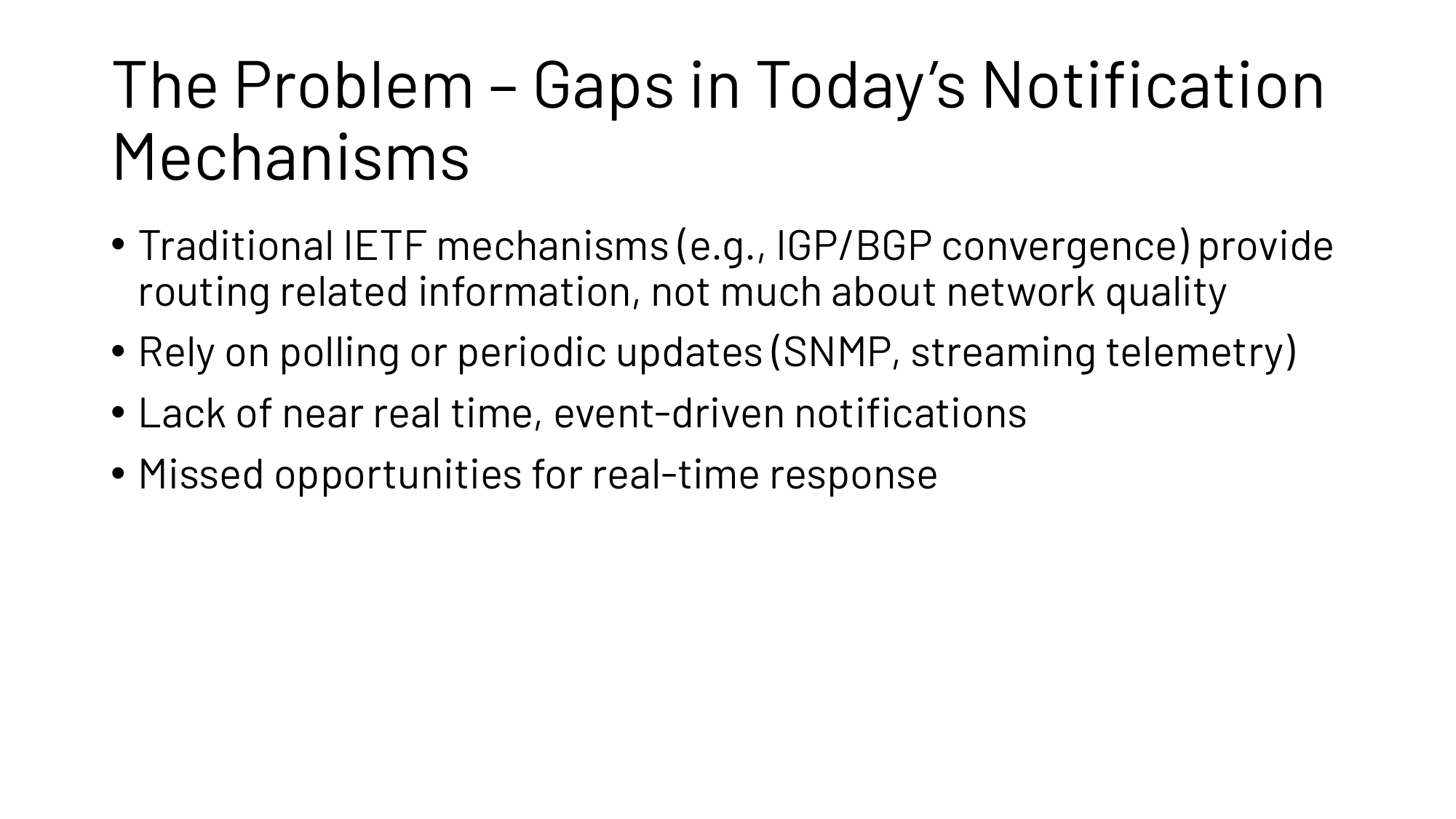

# The Problem – Gaps in Today’s Notification Mechanisms
Traditional IETF mechanisms (e.g., IGP/BGP convergence) provide routing related information, not much about network quality
Rely on polling or periodic updates (SNMP, streaming telemetry)
Lack of near real time, event-driven notifications
Missed opportunities for real-time response